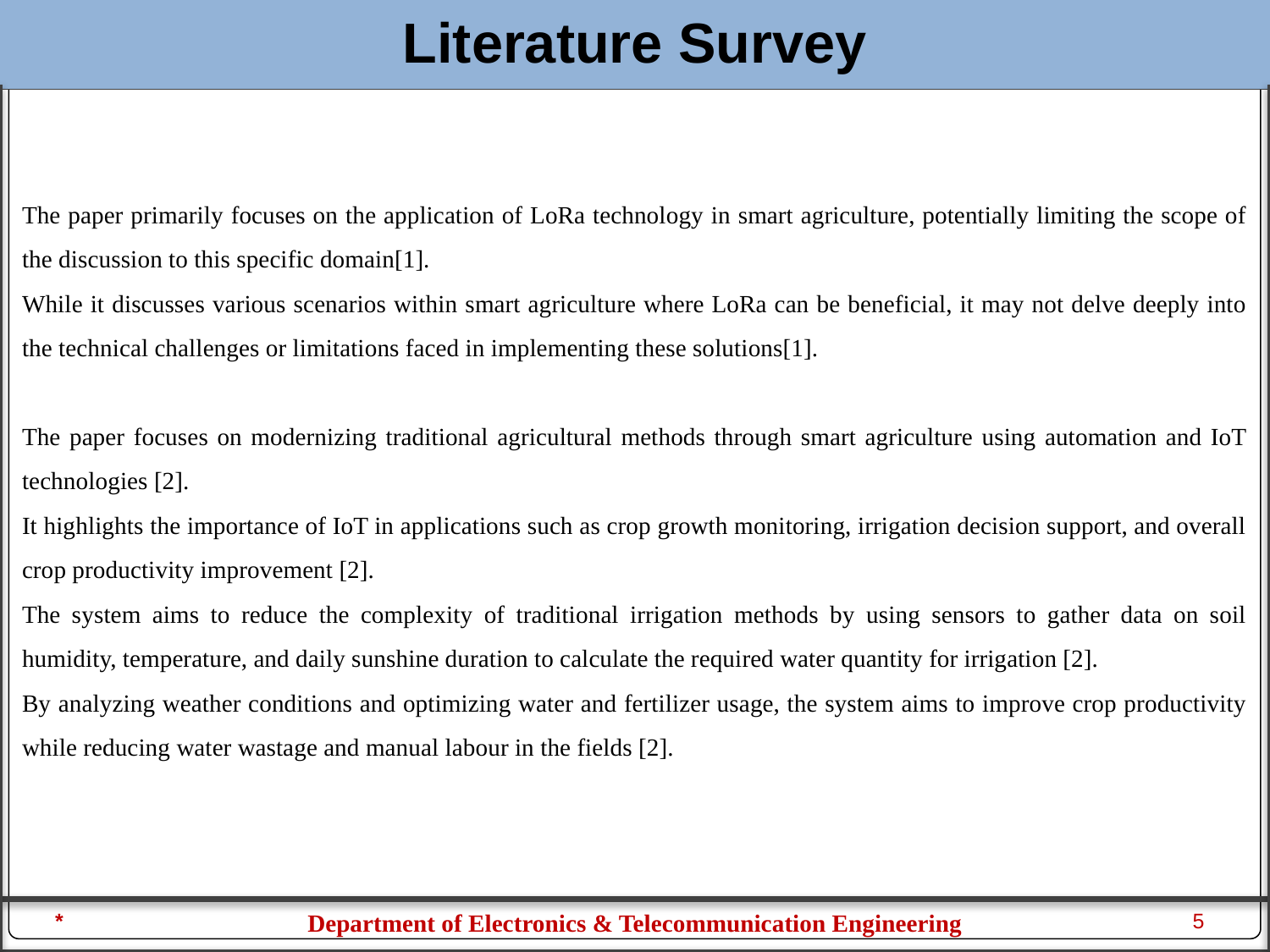

Literature Survey

The paper primarily focuses on the application of LoRa technology in smart agriculture, potentially limiting the scope of the discussion to this specific domain[1].
While it discusses various scenarios within smart agriculture where LoRa can be beneficial, it may not delve deeply into the technical challenges or limitations faced in implementing these solutions[1].

The paper focuses on modernizing traditional agricultural methods through smart agriculture using automation and IoT technologies [2].
It highlights the importance of IoT in applications such as crop growth monitoring, irrigation decision support, and overall crop productivity improvement [2].
The system aims to reduce the complexity of traditional irrigation methods by using sensors to gather data on soil humidity, temperature, and daily sunshine duration to calculate the required water quantity for irrigation [2].
By analyzing weather conditions and optimizing water and fertilizer usage, the system aims to improve crop productivity while reducing water wastage and manual labour in the fields [2].